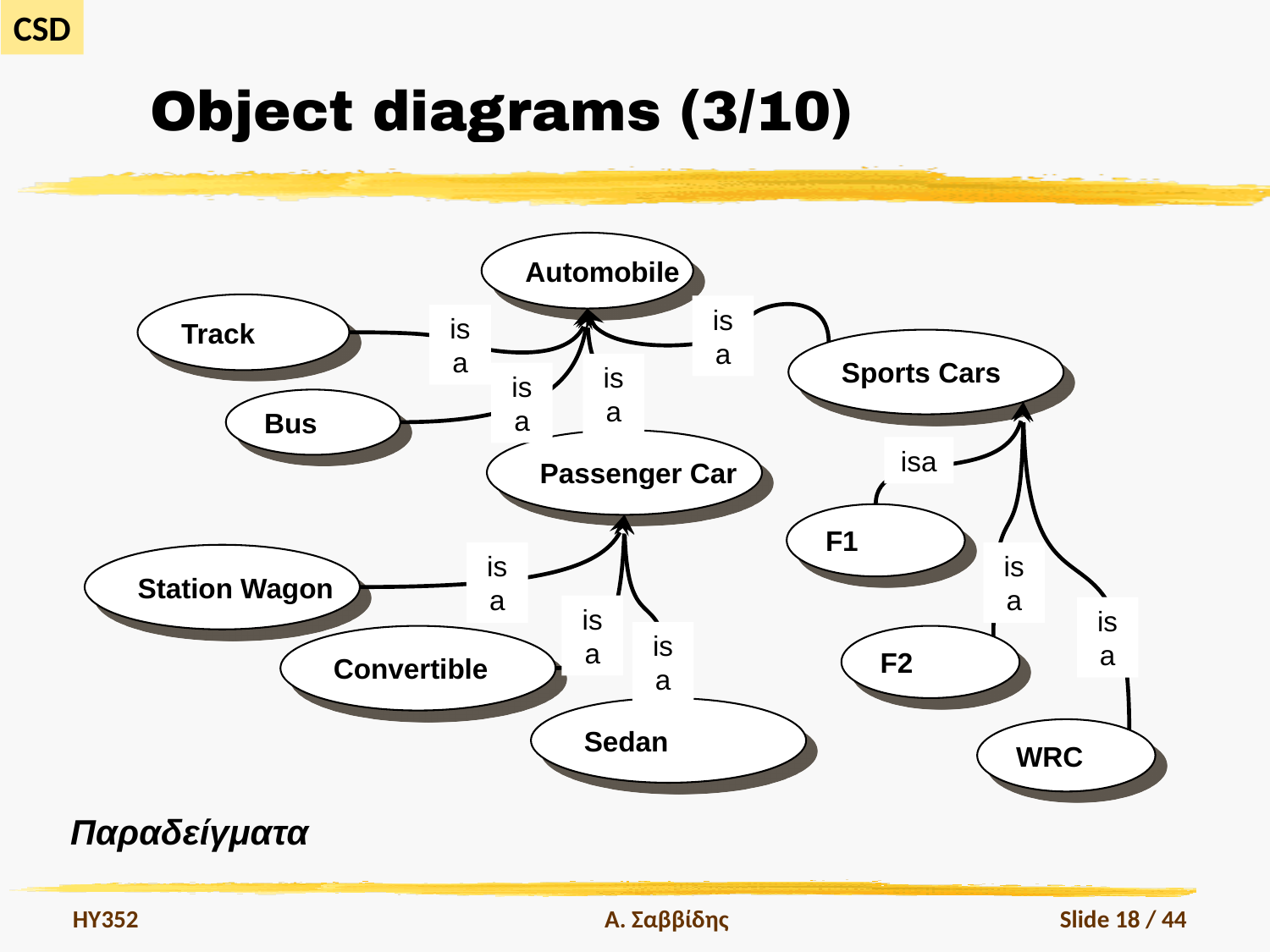

# Object diagrams (3/10)
Automobile
Track
isa
isa
Sports Cars
isa
isa
Bus
Passenger Car
isa
F1
isa
isa
Station Wagon
isa
isa
isa
Convertible
F2
Sedan
WRC
Παραδείγματα
HY352
Α. Σαββίδης
Slide 18 / 44